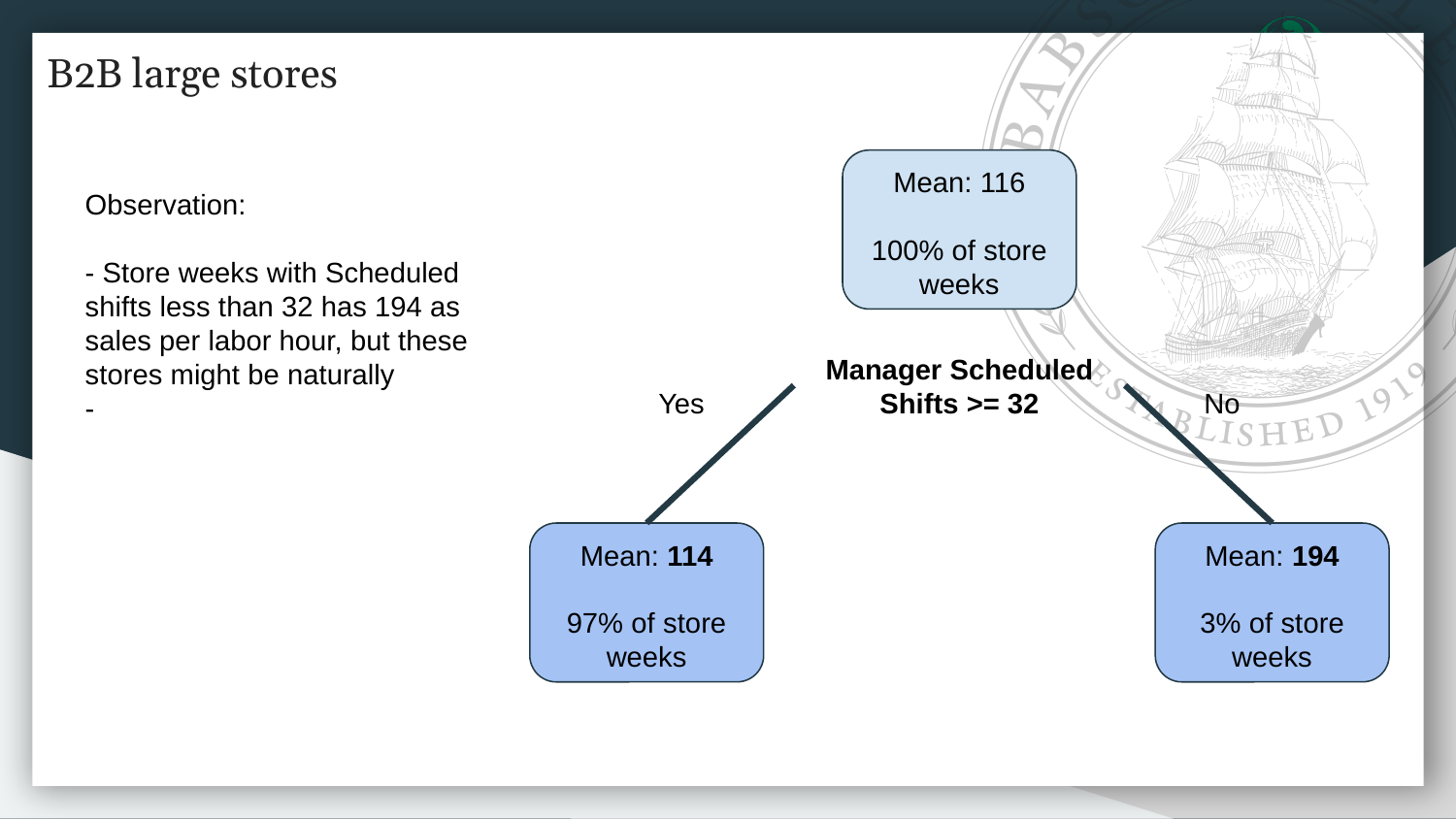

# B2B large stores

Mean: 116

100% of store weeks
Observation:

- Store weeks with Scheduled shifts less than 32 has 194 as sales per labor hour, but these stores might be naturally
-

Manager Scheduled Shifts >= 32
Yes
No
Mean: 114

97% of store weeks
Mean: 194

3% of store weeks